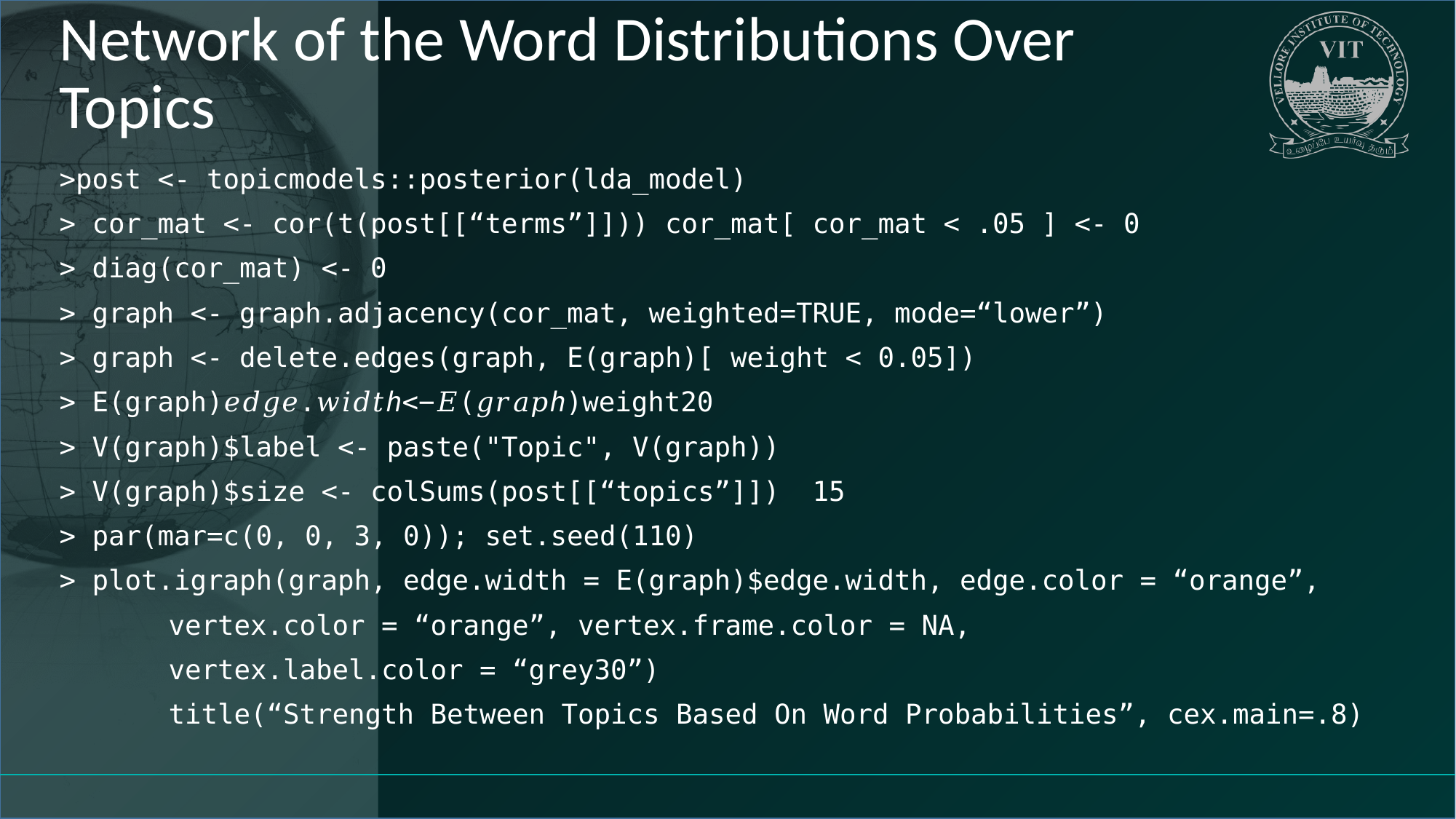

# Network of the Word Distributions Over Topics
>post <- topicmodels::posterior(lda_model)
> cor_mat <- cor(t(post[[“terms”]])) cor_mat[ cor_mat < .05 ] <- 0
> diag(cor_mat) <- 0
> graph <- graph.adjacency(cor_mat, weighted=TRUE, mode=“lower”)
> graph <- delete.edges(graph, E(graph)[ weight < 0.05])
> E(graph)𝑒𝑑𝑔𝑒.𝑤𝑖𝑑𝑡ℎ<−𝐸(𝑔𝑟𝑎𝑝ℎ)weight20
> V(graph)$label <- paste("Topic", V(graph))
> V(graph)$size <- colSums(post[[“topics”]])  15
> par(mar=c(0, 0, 3, 0)); set.seed(110)
> plot.igraph(graph, edge.width = E(graph)$edge.width, edge.color = “orange”,
	vertex.color = “orange”, vertex.frame.color = NA,
	vertex.label.color = “grey30”)
	title(“Strength Between Topics Based On Word Probabilities”, cex.main=.8)